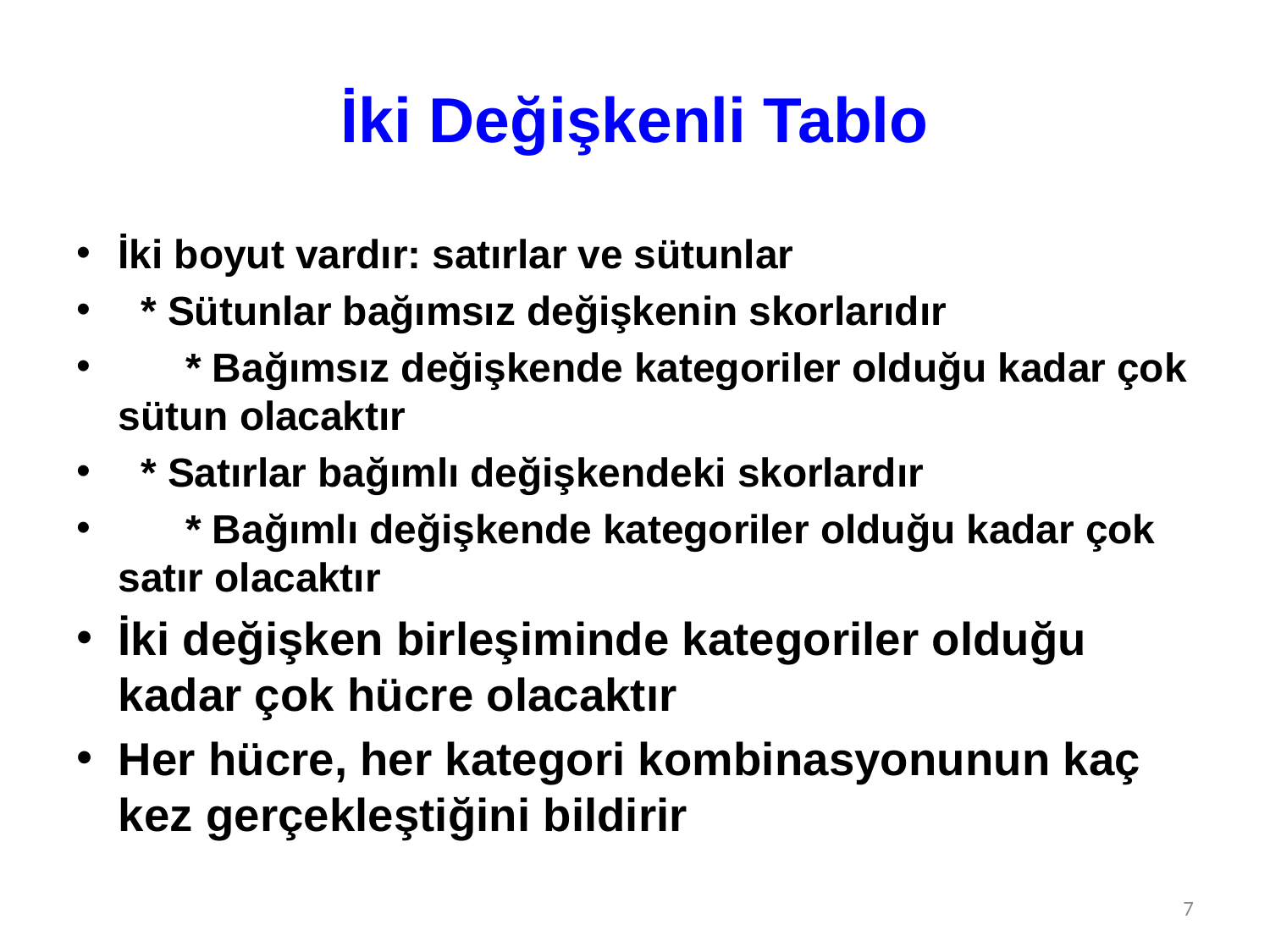

# İki Değişkenli Tablo
İki boyut vardır: satırlar ve sütunlar
  * Sütunlar bağımsız değişkenin skorlarıdır
      * Bağımsız değişkende kategoriler olduğu kadar çok sütun olacaktır
  * Satırlar bağımlı değişkendeki skorlardır
      * Bağımlı değişkende kategoriler olduğu kadar çok satır olacaktır
İki değişken birleşiminde kategoriler olduğu kadar çok hücre olacaktır
Her hücre, her kategori kombinasyonunun kaç kez gerçekleştiğini bildirir

7